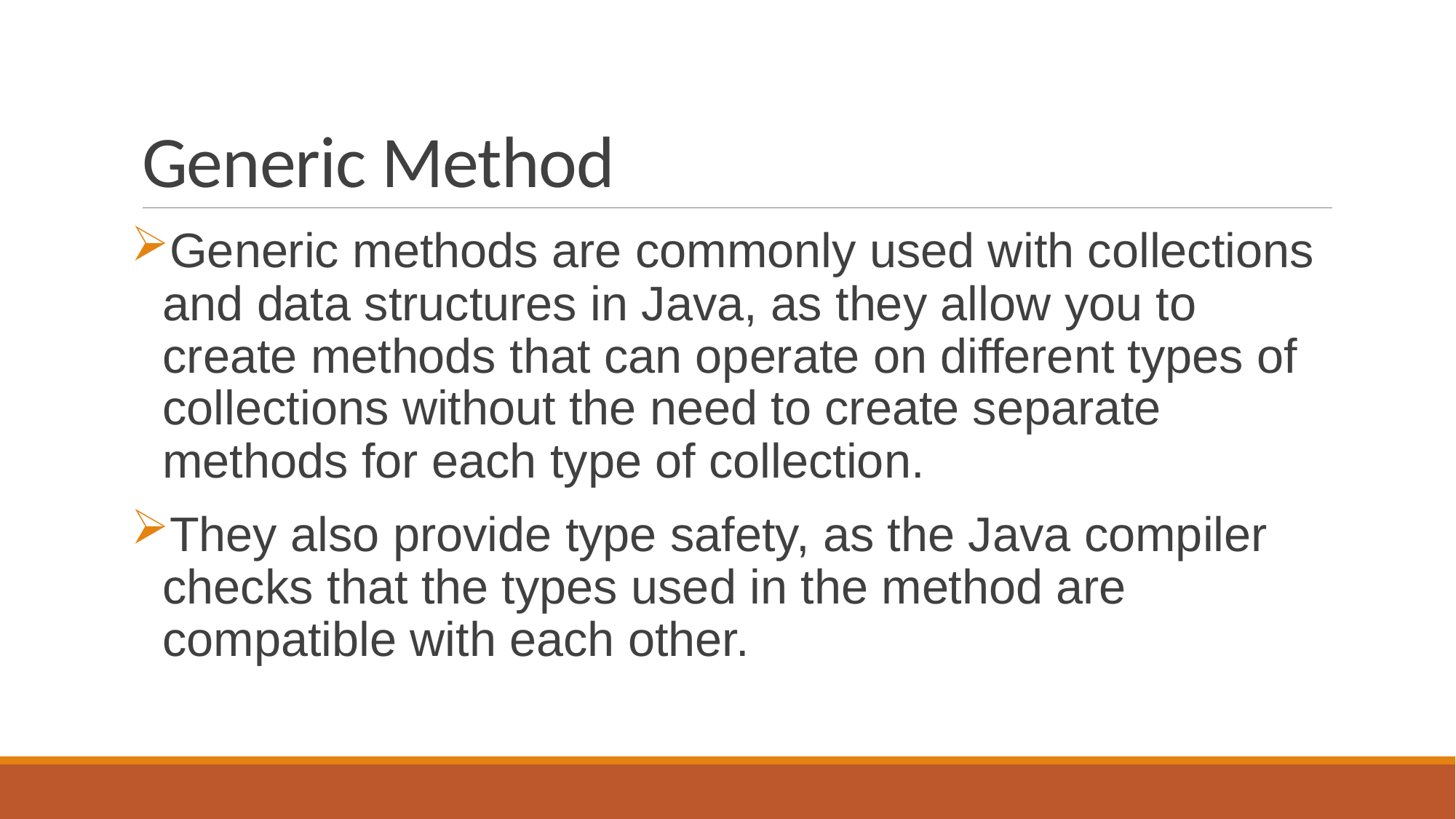

# Generic Method
Generic methods are commonly used with collections and data structures in Java, as they allow you to create methods that can operate on different types of collections without the need to create separate methods for each type of collection.
They also provide type safety, as the Java compiler checks that the types used in the method are compatible with each other.